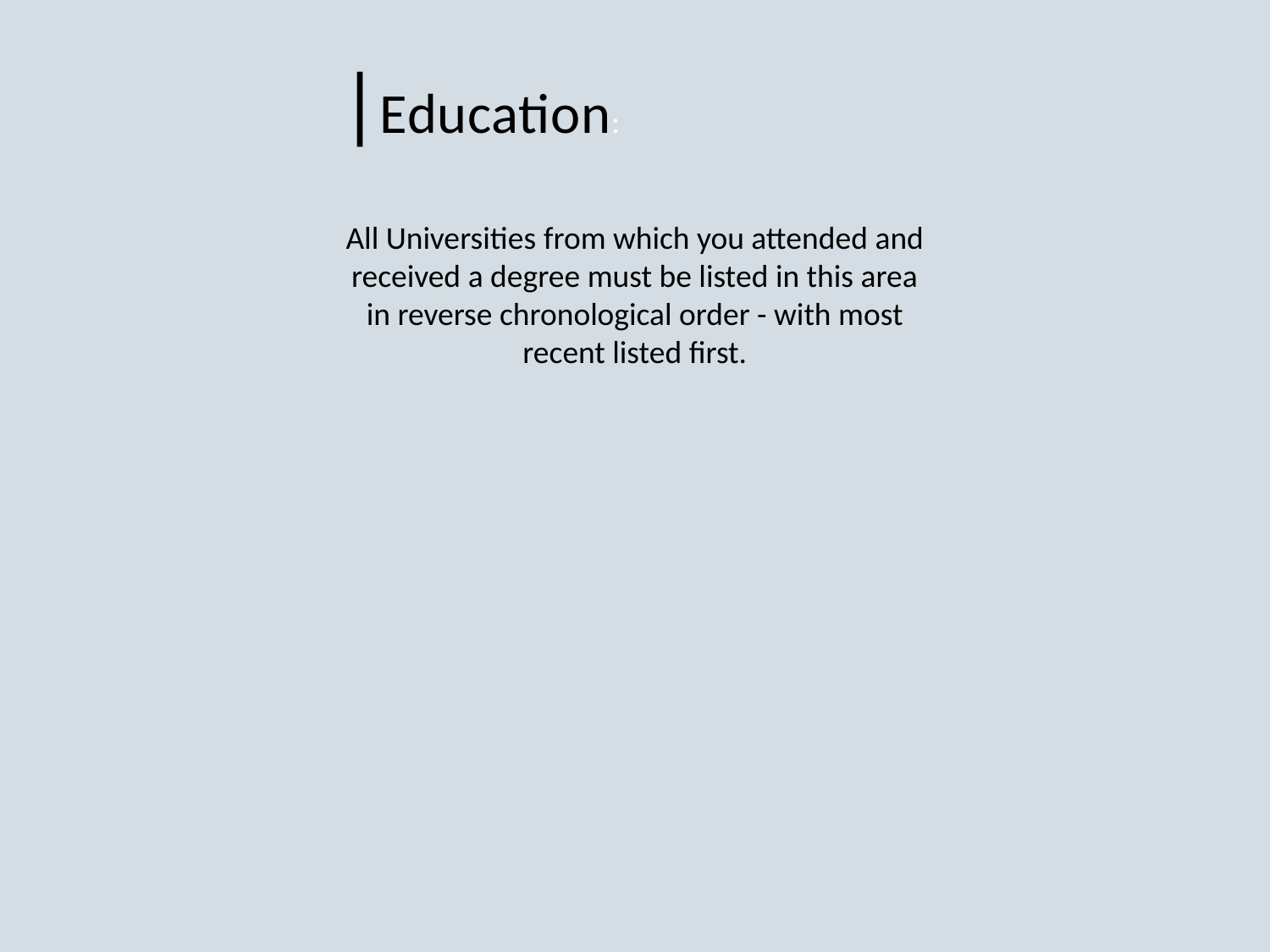

|Education:
All Universities from which you attended and received a degree must be listed in this area in reverse chronological order - with most recent listed first.